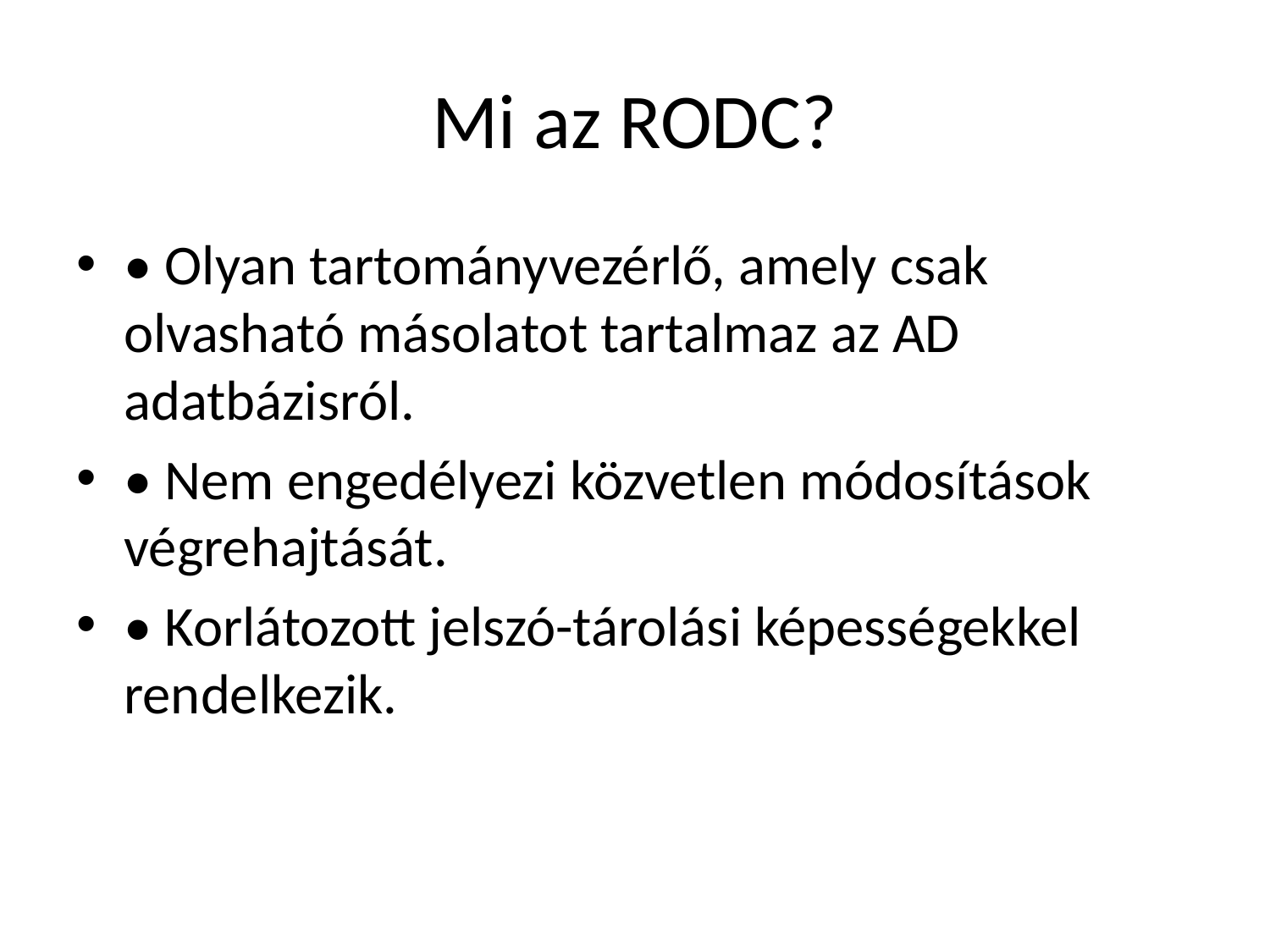

# Mi az RODC?
• Olyan tartományvezérlő, amely csak olvasható másolatot tartalmaz az AD adatbázisról.
• Nem engedélyezi közvetlen módosítások végrehajtását.
• Korlátozott jelszó-tárolási képességekkel rendelkezik.